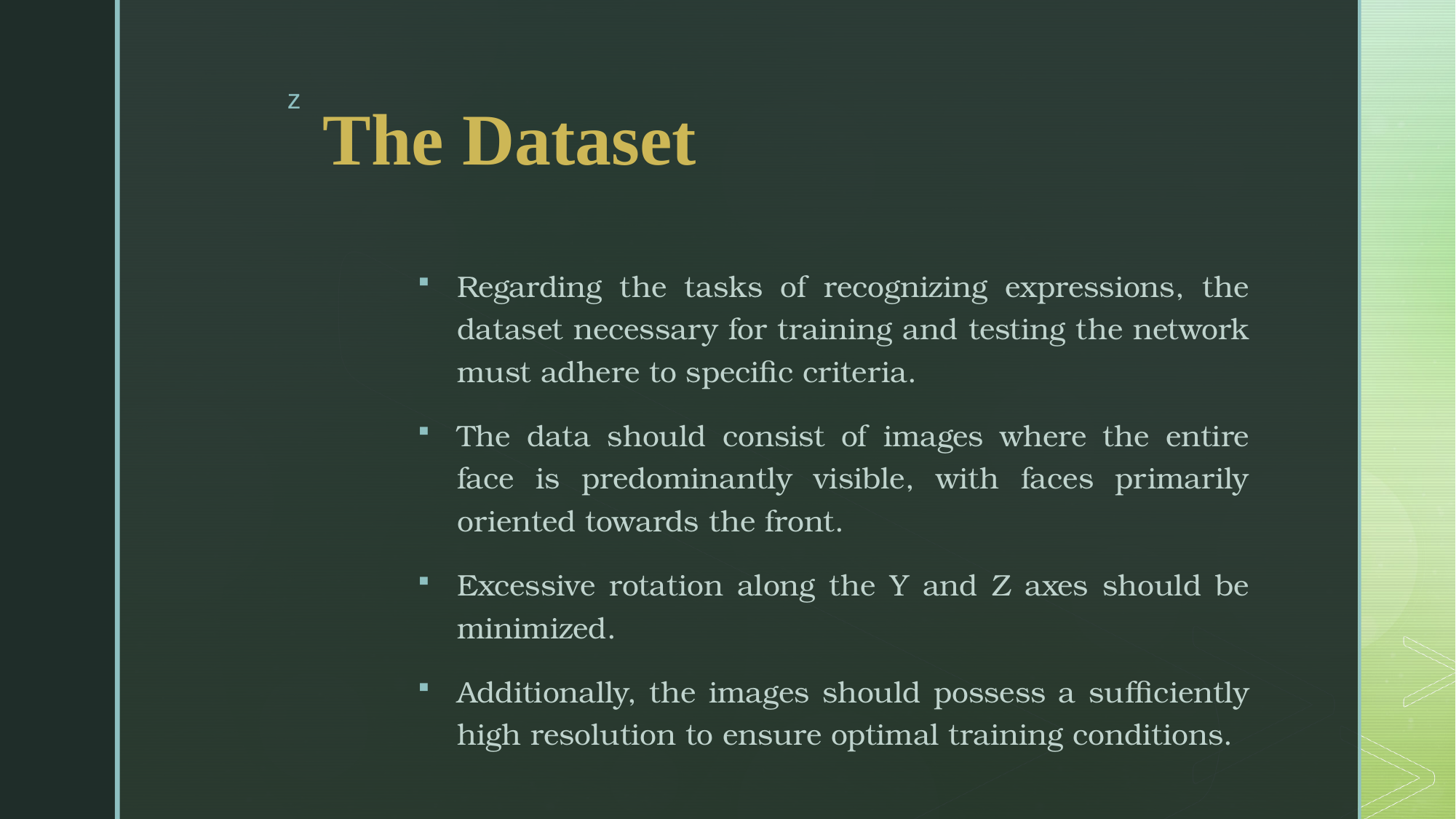

# The Dataset
Regarding the tasks of recognizing expressions, the dataset necessary for training and testing the network must adhere to specific criteria.
The data should consist of images where the entire face is predominantly visible, with faces primarily oriented towards the front.
Excessive rotation along the Y and Z axes should be minimized.
Additionally, the images should possess a sufficiently high resolution to ensure optimal training conditions.